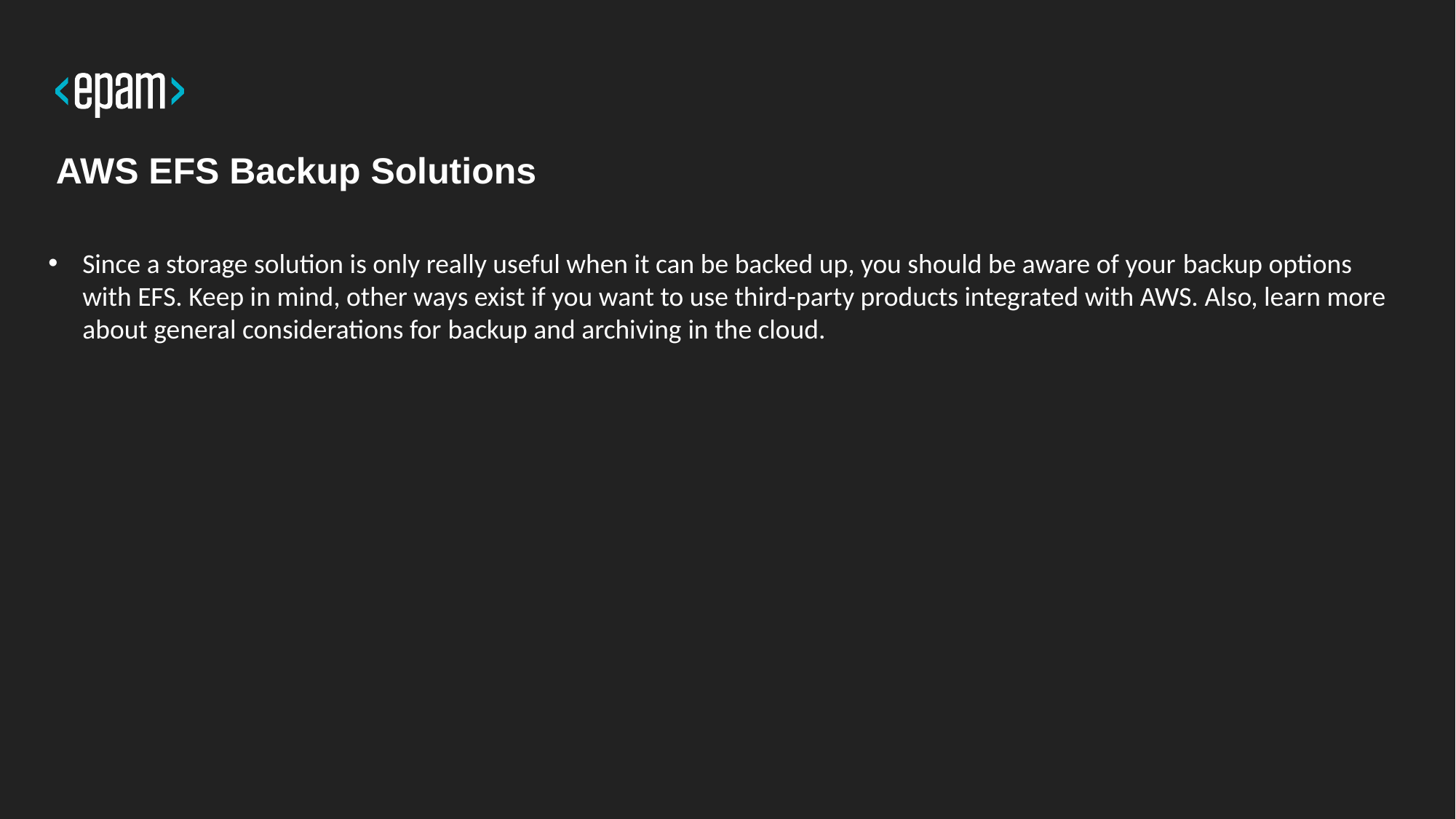

# AWS EFS Backup Solutions
Since a storage solution is only really useful when it can be backed up, you should be aware of your backup options with EFS. Keep in mind, other ways exist if you want to use third-party products integrated with AWS. Also, learn more about general considerations for backup and archiving in the cloud.